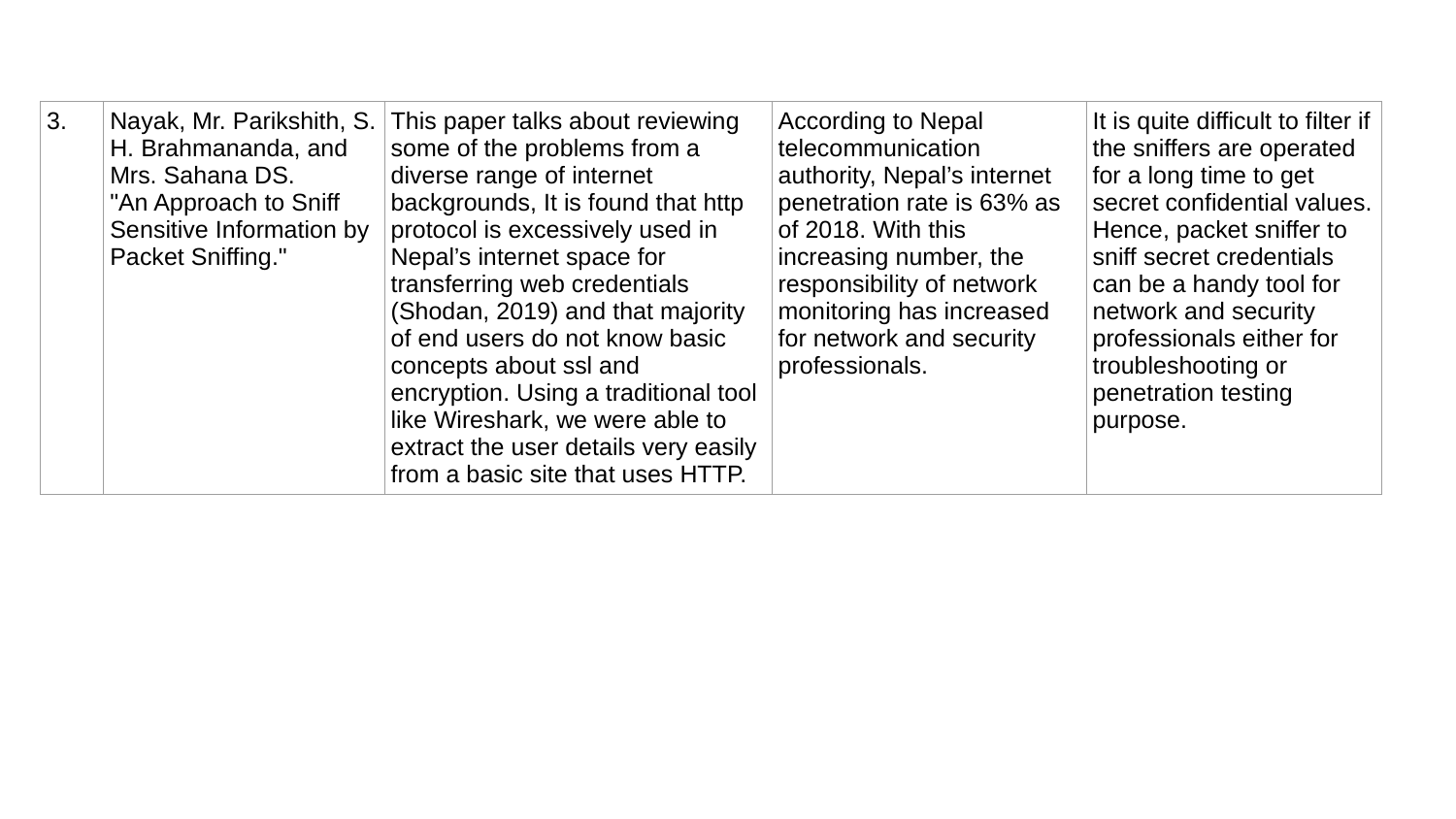

| 3. | Nayak, Mr. Parikshith, S. H. Brahmananda, and Mrs. Sahana DS. "An Approach to Sniff Sensitive Information by Packet Sniffing." | This paper talks about reviewing some of the problems from a diverse range of internet backgrounds, It is found that http protocol is excessively used in Nepal’s internet space for transferring web credentials (Shodan, 2019) and that majority of end users do not know basic concepts about ssl and encryption. Using a traditional tool like Wireshark, we were able to extract the user details very easily from a basic site that uses HTTP. | According to Nepal telecommunication authority, Nepal’s internet penetration rate is 63% as of 2018. With this increasing number, the responsibility of network monitoring has increased for network and security professionals. | It is quite difficult to filter if the sniffers are operated for a long time to get secret confidential values. Hence, packet sniffer to sniff secret credentials can be a handy tool for network and security professionals either for troubleshooting or penetration testing purpose. |
| --- | --- | --- | --- | --- |